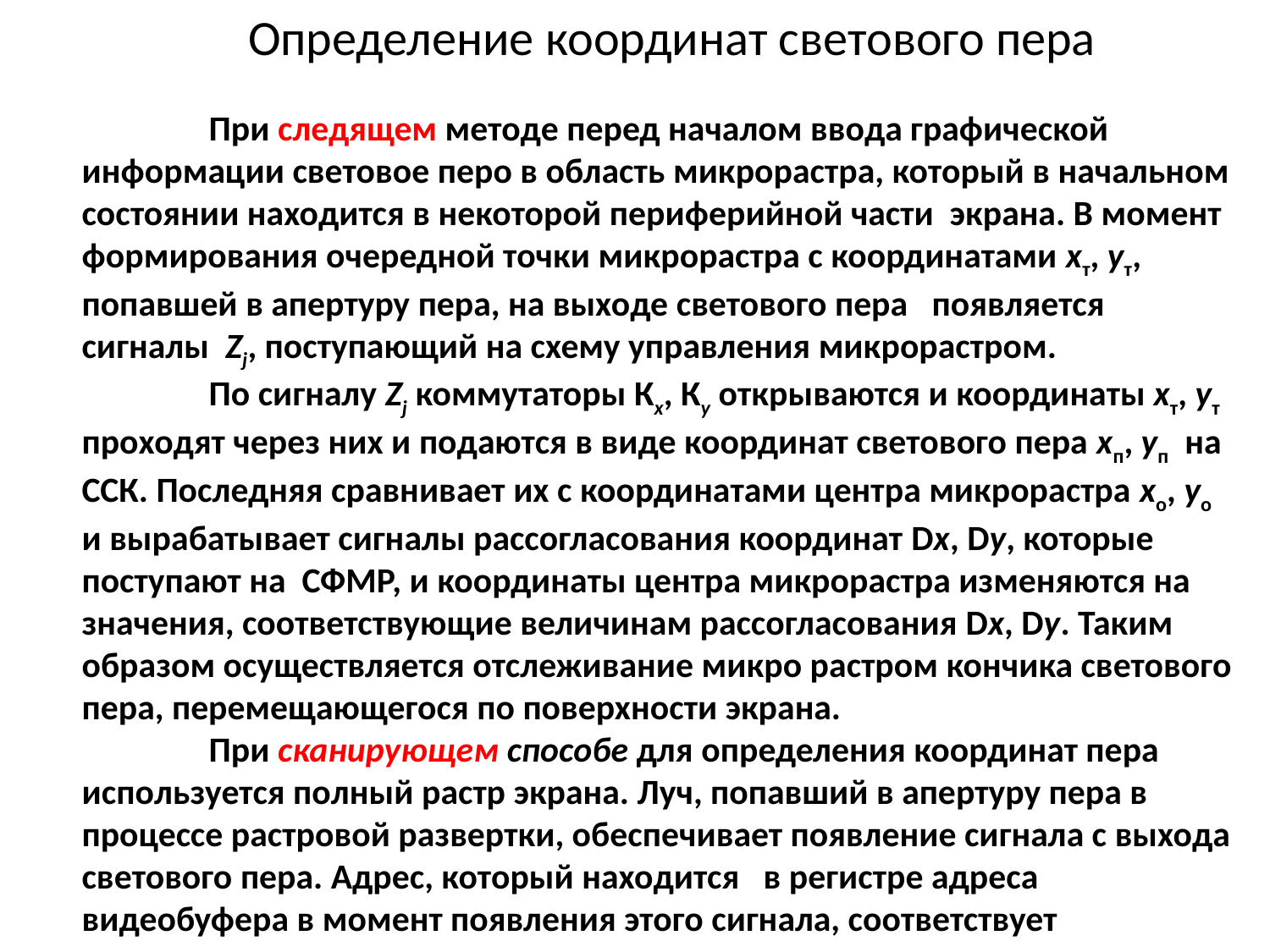

Определение координат светового пера
	При следящем методе перед началом ввода графической информации световое перо в область микрорастра, который в начальном состоянии находится в некоторой периферийной части  экрана. В момент формирования очередной точки микрорастра с координатами xт, yт, попавшей в апертуру пера, на выходе светового пера   появляется сигналы  Zj, поступающий на схему управления микрорастром.
	По сигналу Zj коммутаторы Кx, Кy открываются и координаты xт, yт  проходят через них и подаются в виде координат светового пера xп, yп  на ССК. Последняя сравнивает их с координатами центра микрорастра xо, yо и вырабатывает сигналы рассогласования координат Dx, Dy, которые поступают на  СФМР, и координаты центра микрорастра изменяются на значения, соответствующие величинам рассогласования Dx, Dy. Таким образом осуществляется отслеживание микро растром кончика светового пера, перемещающегося по поверхности экрана.
	При сканирующем способе для определения координат пера используется полный растр экрана. Луч, попавший в апертуру пера в процессе растровой развертки, обеспечивает появление сигнала с выхода светового пера. Адрес, который находится   в регистре адреса видеобуфера в момент появления этого сигнала, соответствует координатам расположения апертуры пера на экране.